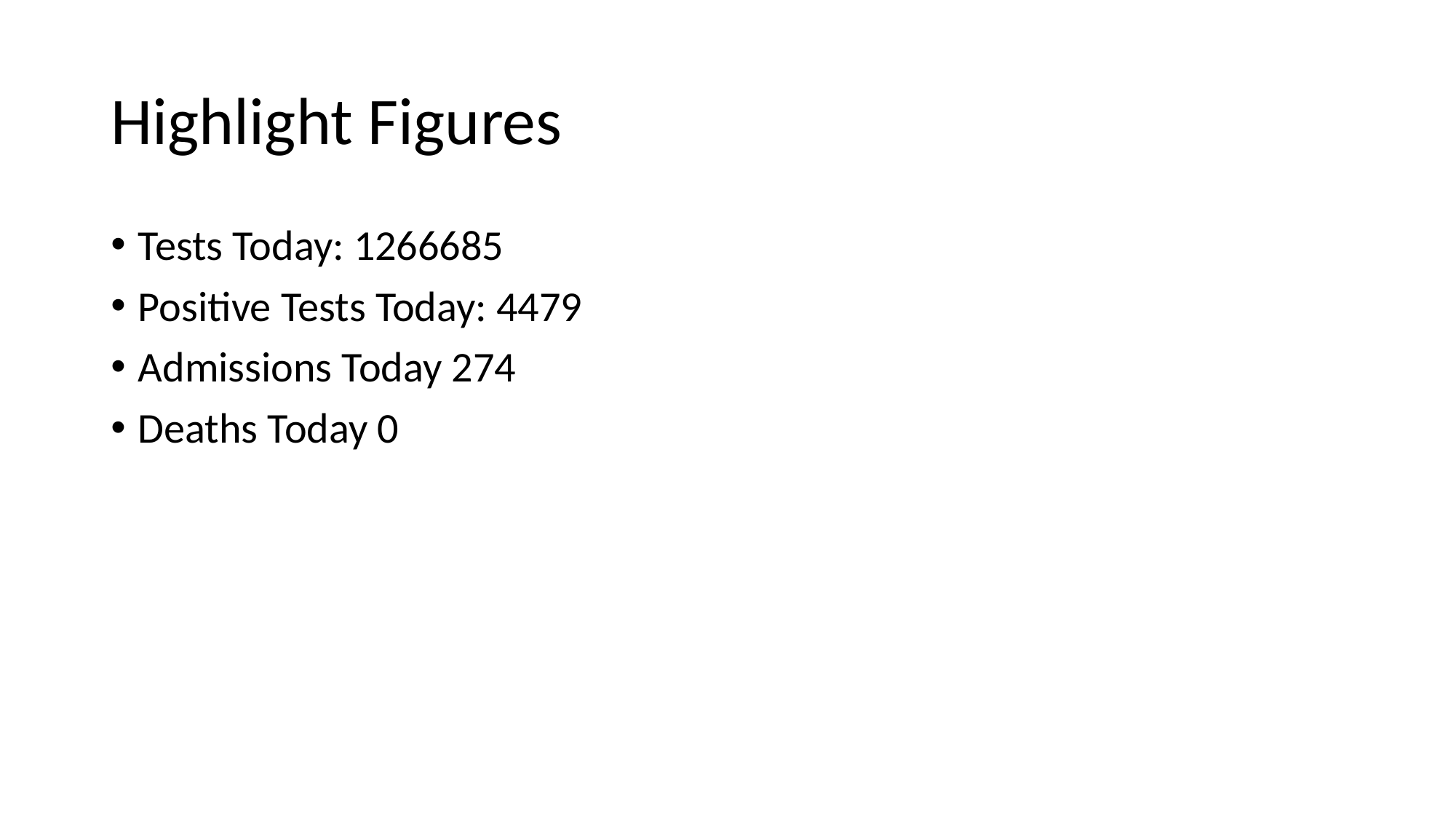

# Highlight Figures
Tests Today: 1266685
Positive Tests Today: 4479
Admissions Today 274
Deaths Today 0